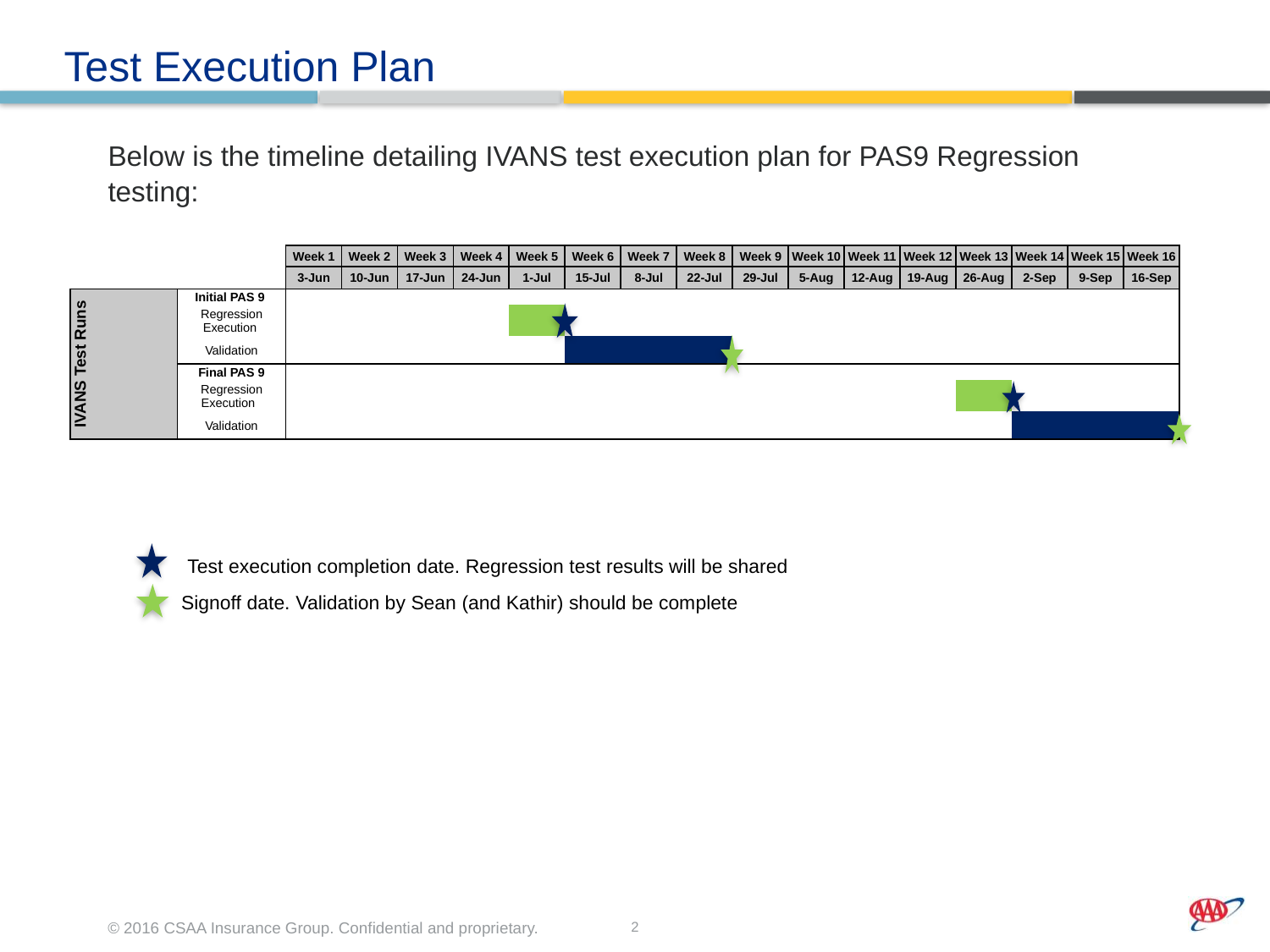

# Test Execution Plan
Below is the timeline detailing IVANS test execution plan for PAS9 Regression testing:
|  |  | Week 1 | Week 2 | Week 3 | Week 4 | Week 5 | Week 6 | Week 7 | Week 8 | Week 9 | Week 10 | Week 11 | Week 12 | Week 13 | Week 14 | Week 15 | Week 16 |
| --- | --- | --- | --- | --- | --- | --- | --- | --- | --- | --- | --- | --- | --- | --- | --- | --- | --- |
|  |  | 3-Jun | 10-Jun | 17-Jun | 24-Jun | 1-Jul | 15-Jul | 8-Jul | 22-Jul | 29-Jul | 5-Aug | 12-Aug | 19-Aug | 26-Aug | 2-Sep | 9-Sep | 16-Sep |
| IVANS Test Runs | Initial PAS 9 |  |  |  |  |  |  |  |  |  |  |  |  |  |  |  |  |
|  | Regression Execution |  |  |  |  |  |  |  |  |  |  |  |  |  |  |  |  |
|  | Validation |  |  |  |  |  |  |  |  |  |  |  |  |  |  |  |  |
|  | Final PAS 9 |  |  |  |  |  |  |  |  |  |  |  |  |  |  |  |  |
|  | Regression Execution |  |  |  |  |  |  |  |  |  |  |  |  |  |  |  |  |
|  | Validation |  |  |  |  |  |  |  |  |  |  |  |  |  |  |  |  |

Test execution completion date. Regression test results will be shared

Signoff date. Validation by Sean (and Kathir) should be complete